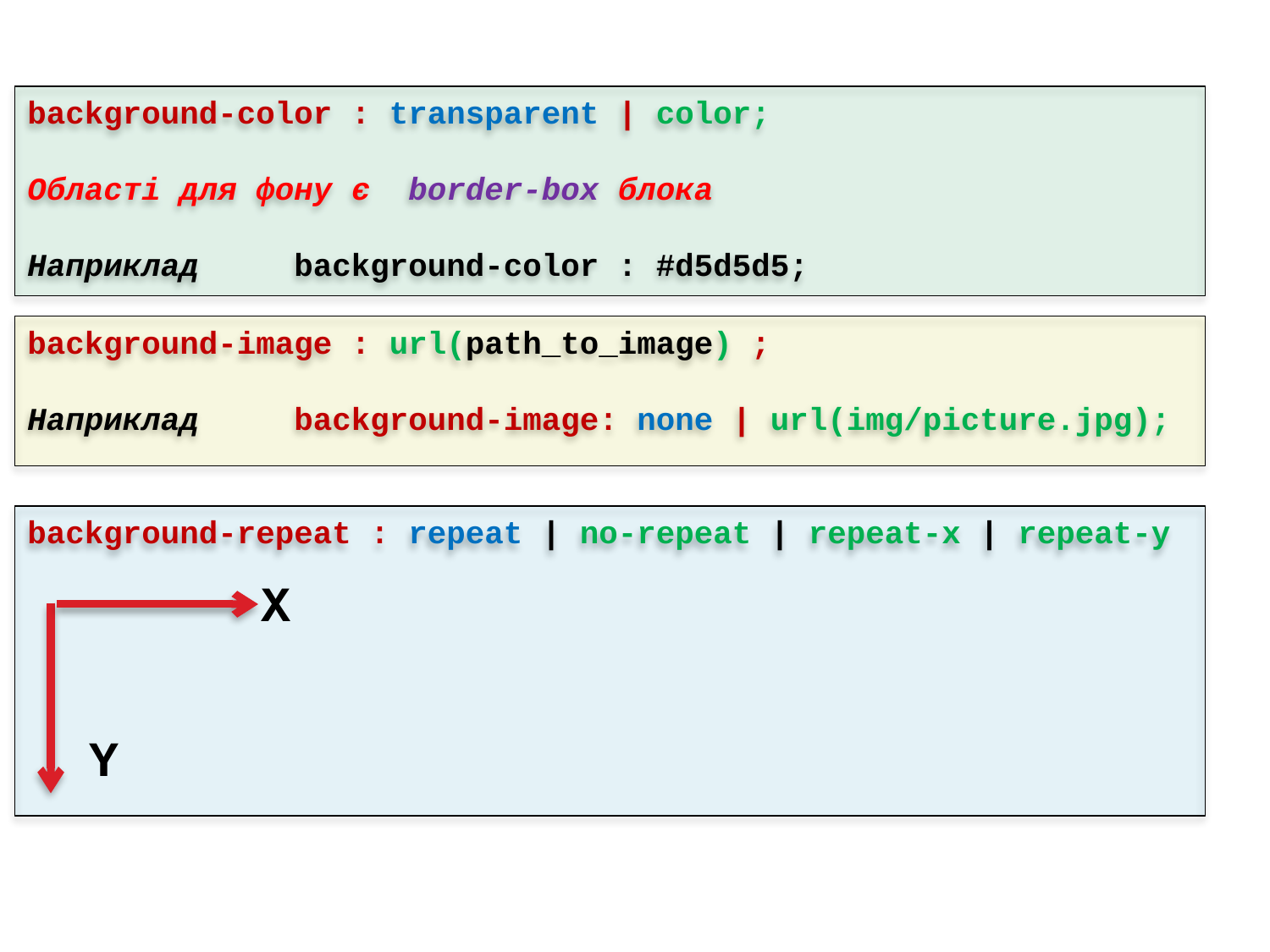

background-color : transparent | color;

Області для фону є  border-box блока

Наприклад     background-color : #d5d5d5;

background-image : url(path_to_image) ;

Наприклад     background-image: none | url(img/picture.jpg);

background-repeat : repeat | no-repeat | repeat-x | repeat-y

X
Y